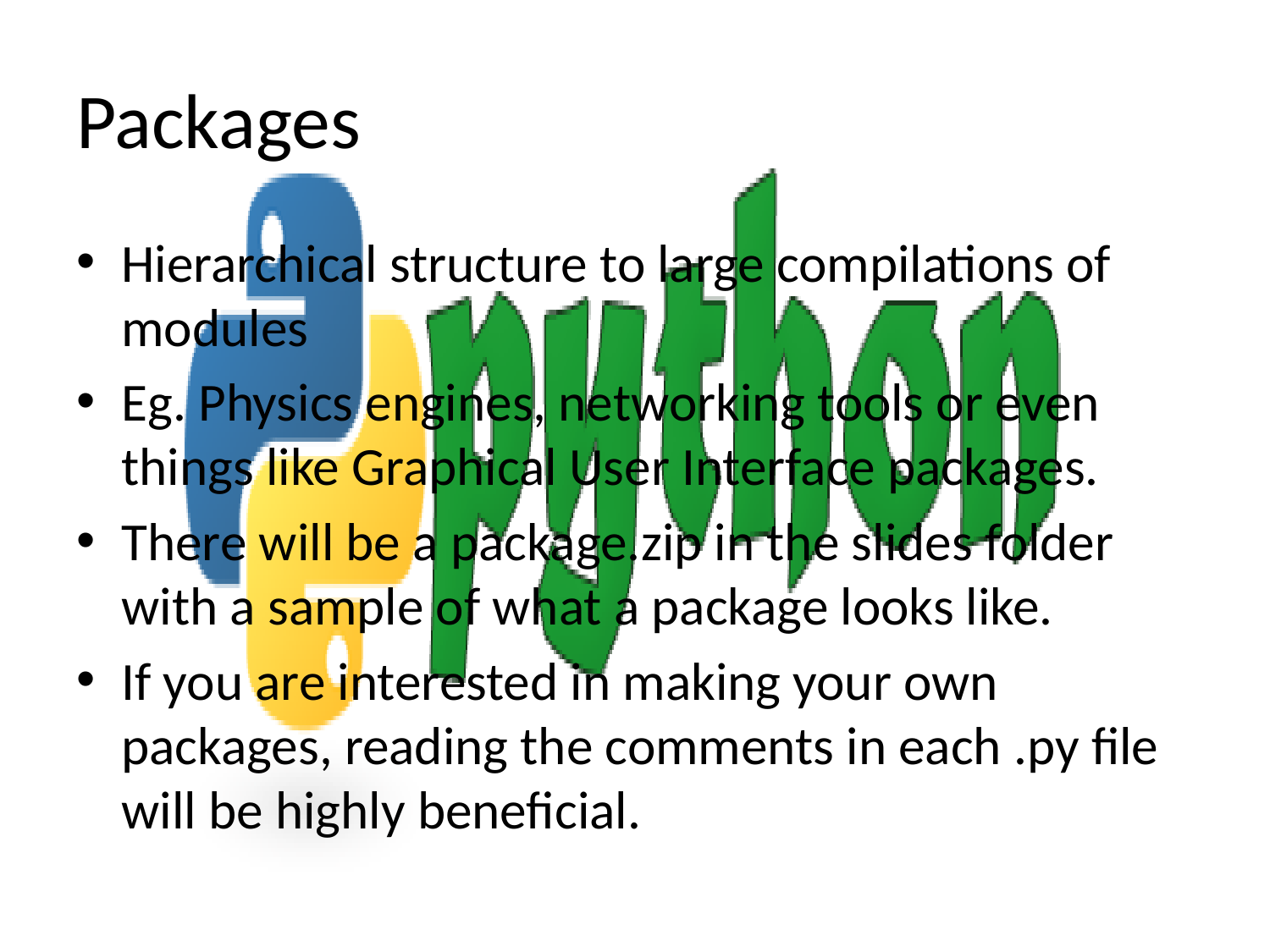

# Packages
Hierarchical structure to large compilations of modules
Eg. Physics engines, networking tools or even things like Graphical User Interface packages.
There will be a package.zip in the slides folder with a sample of what a package looks like.
If you are interested in making your own packages, reading the comments in each .py file will be highly beneficial.